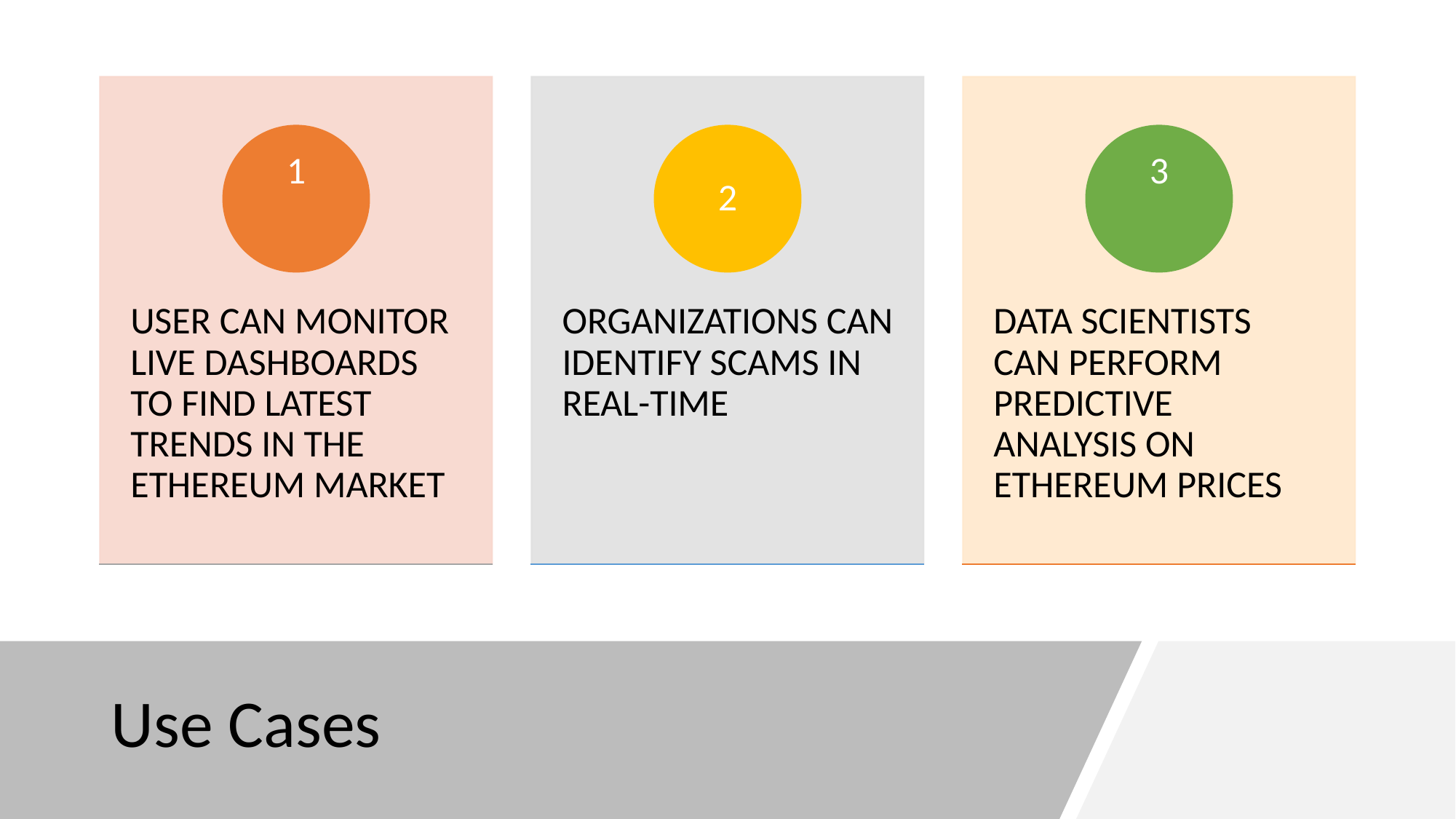

User can monitor live dashboards to find latest trends in the Ethereum market
1

Organizations can identify scams in real-time
2
Data Scientists can perform predictive analysis on Ethereum prices
3

# Use Cases